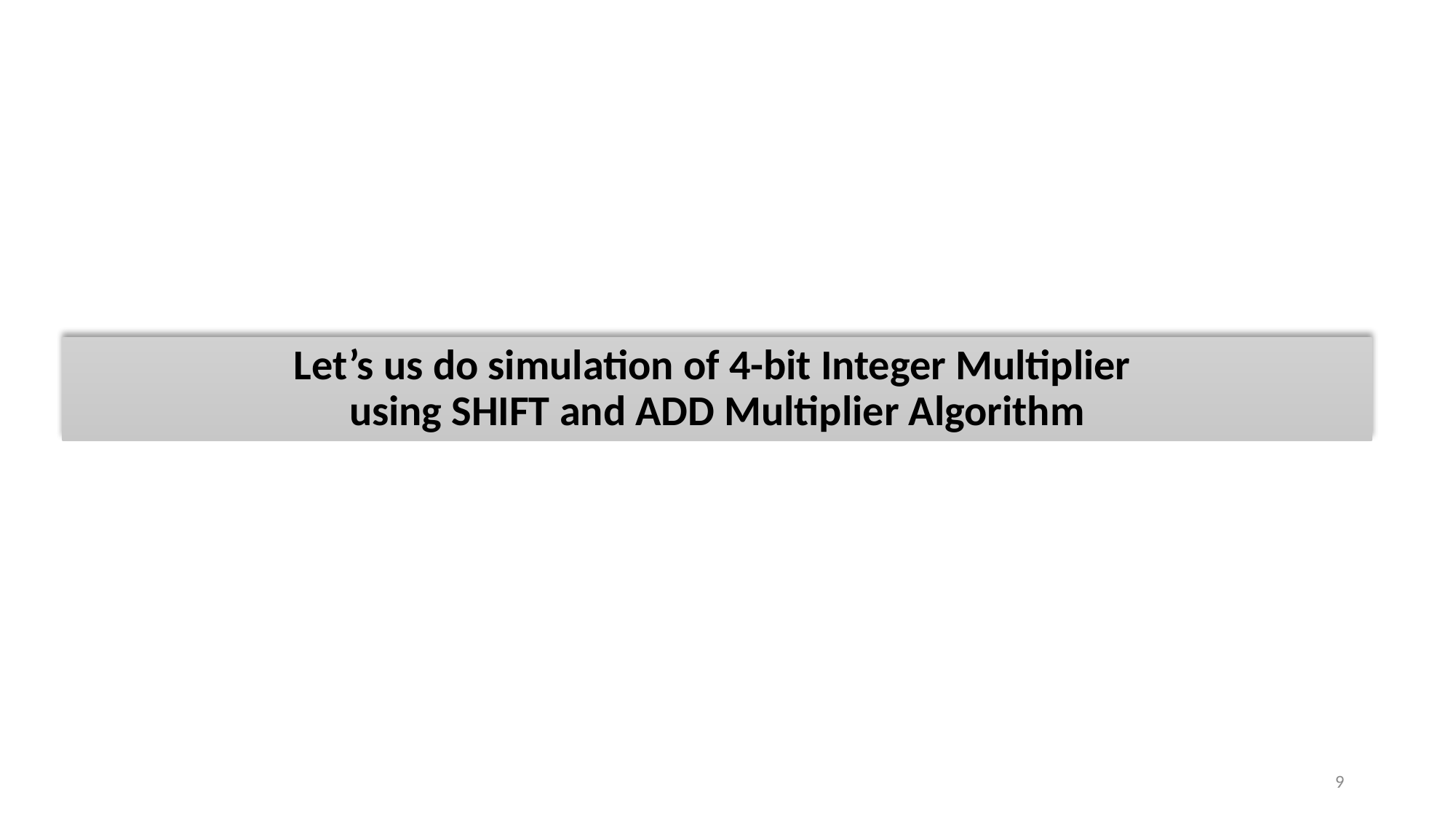

# Let’s us do simulation of 4-bit Integer Multiplier using SHIFT and ADD Multiplier Algorithm
9